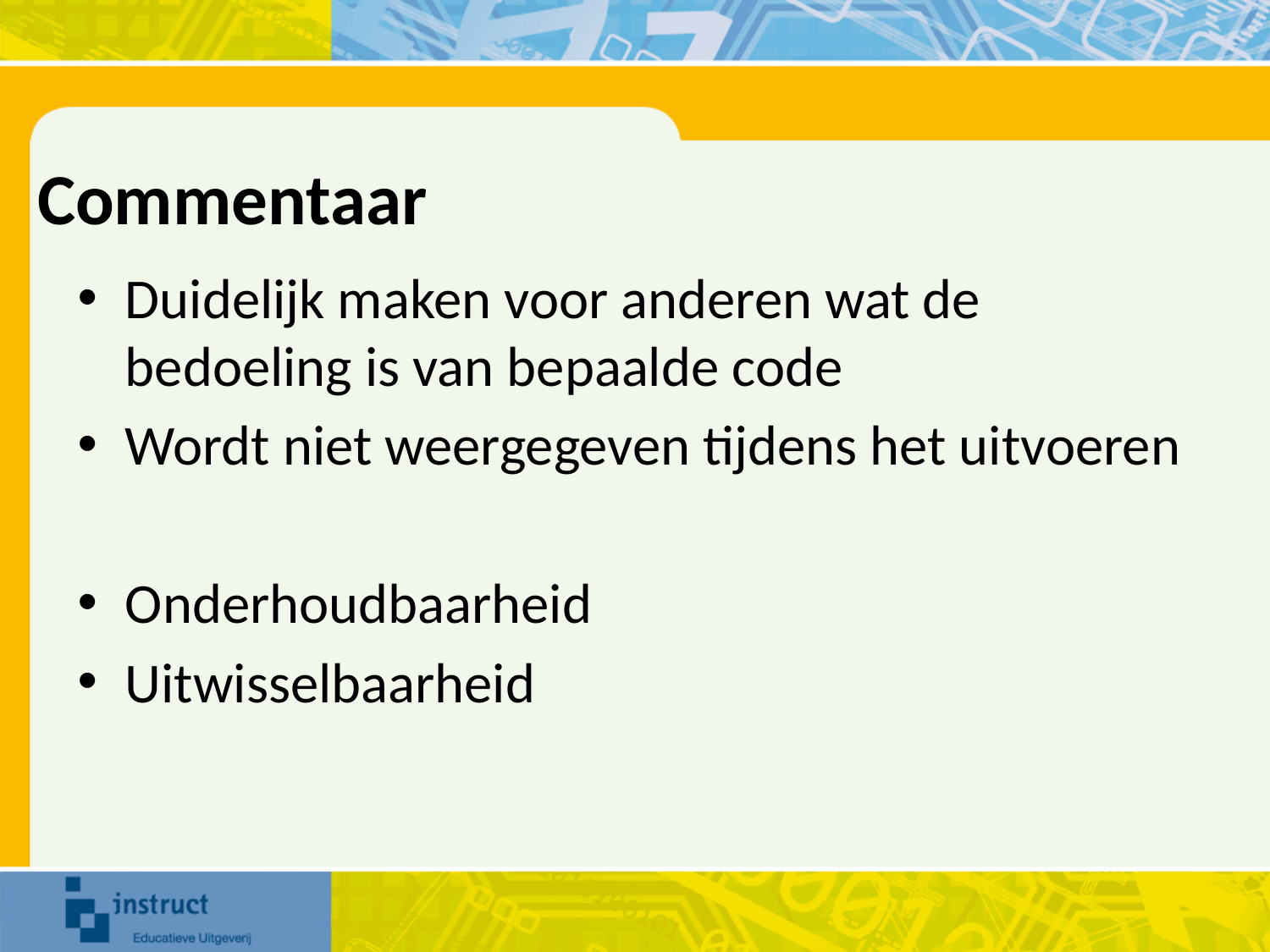

# Commentaar
Duidelijk maken voor anderen wat de bedoeling is van bepaalde code
Wordt niet weergegeven tijdens het uitvoeren

Onderhoudbaarheid
Uitwisselbaarheid